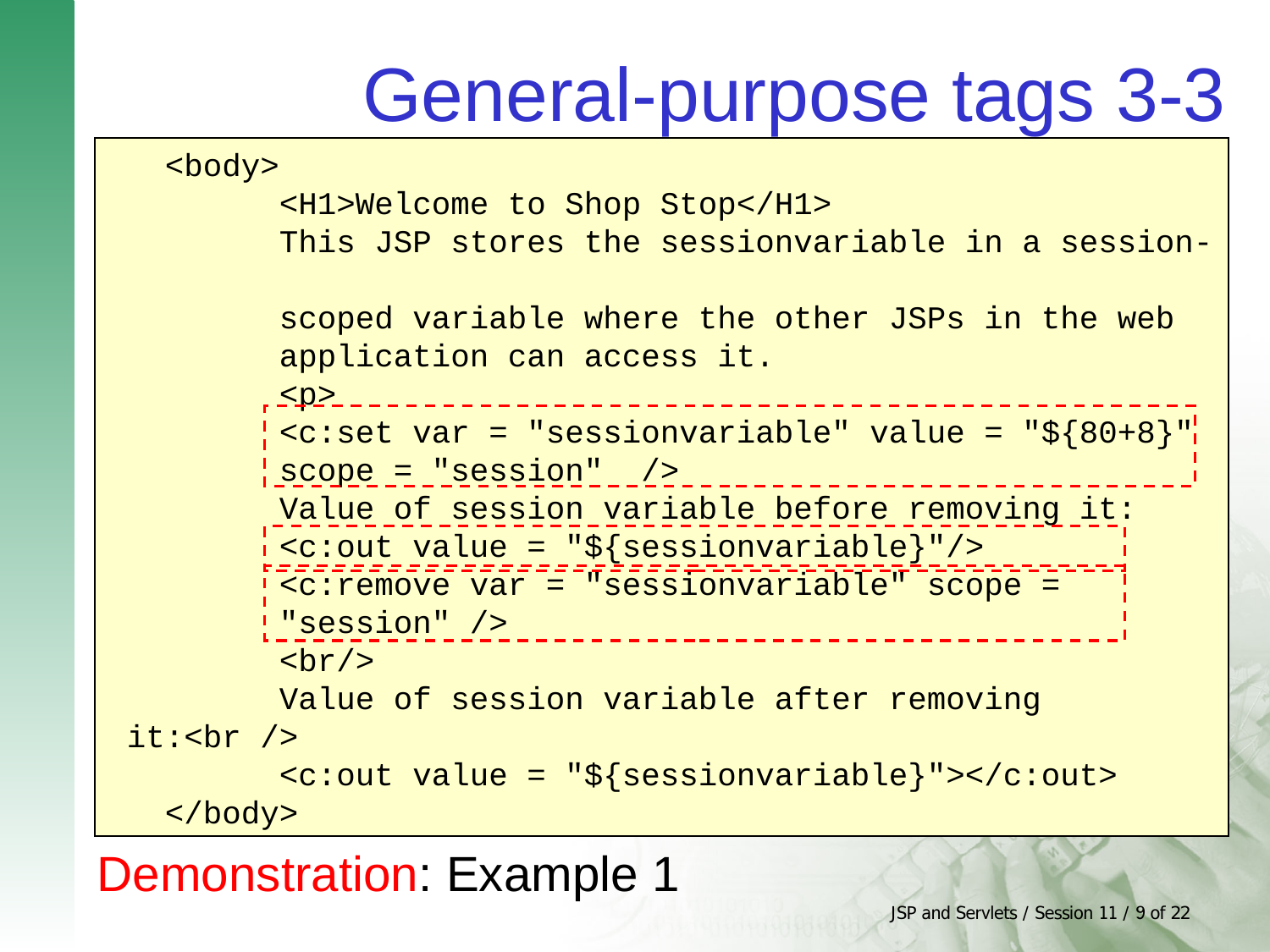

# General-purpose tags 3-3
Using General-purpose tags in JSP page
Usage of set, out, and remove tag
  <body>
        <H1>Welcome to Shop Stop</H1>
        This JSP stores the sessionvariable in a session-
        scoped variable where the other JSPs in the web
        application can access it.
        <p>
        <c:set var = "sessionvariable" value = "${80+8}"
        scope = "session"  />
        Value of session variable before removing it:
        <c:out value = "${sessionvariable}"/>
        <c:remove var = "sessionvariable" scope =
        "session" />
        <br/>
        Value of session variable after removing it:<br />
        <c:out value = "${sessionvariable}"></c:out>
  </body>

Demonstration: Example 1